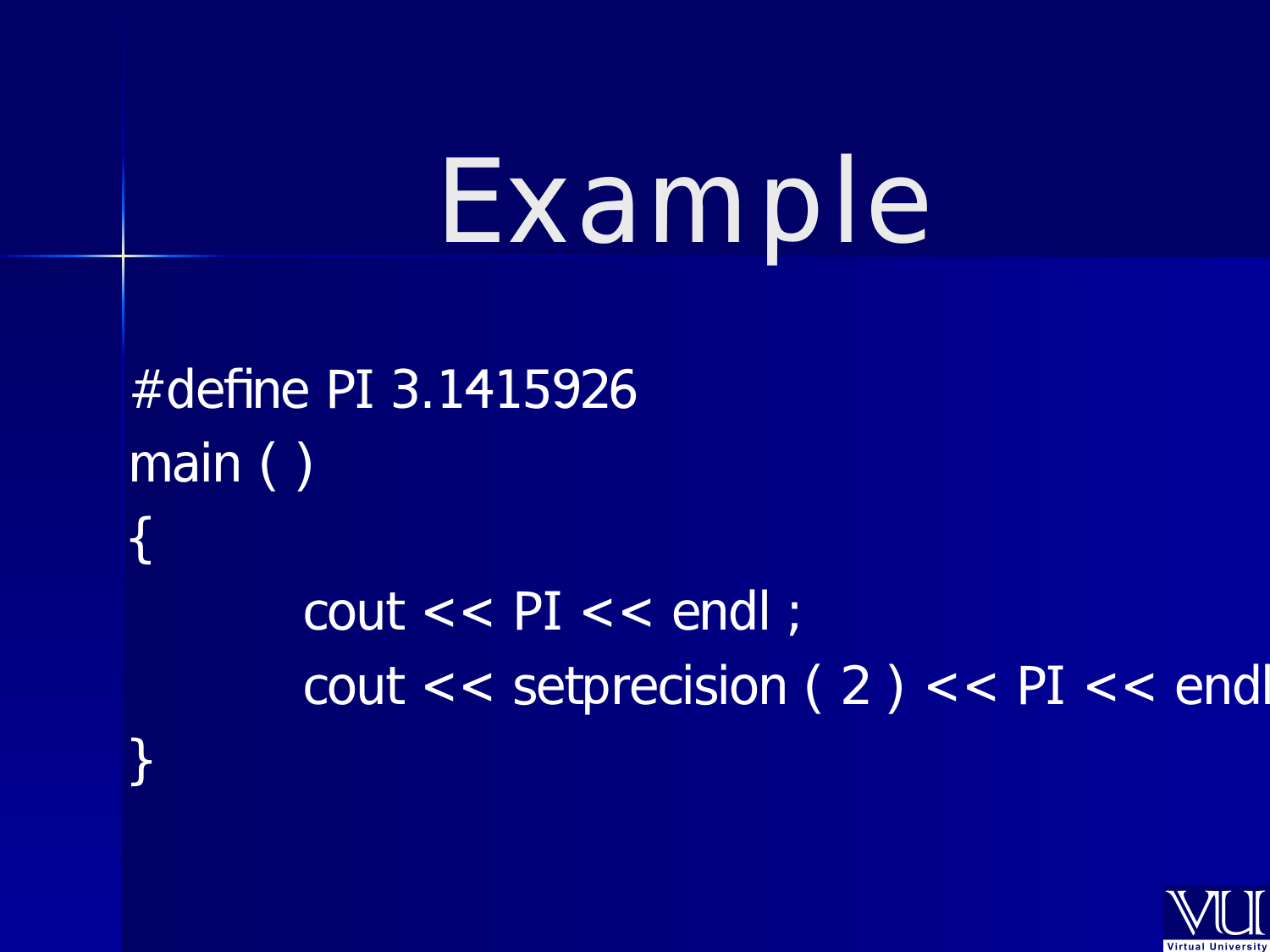

# Example
#define PI 3.1415926
main ( )
{
		cout << PI << endl ;
		cout << setprecision ( 2 ) << PI << endl ;
}